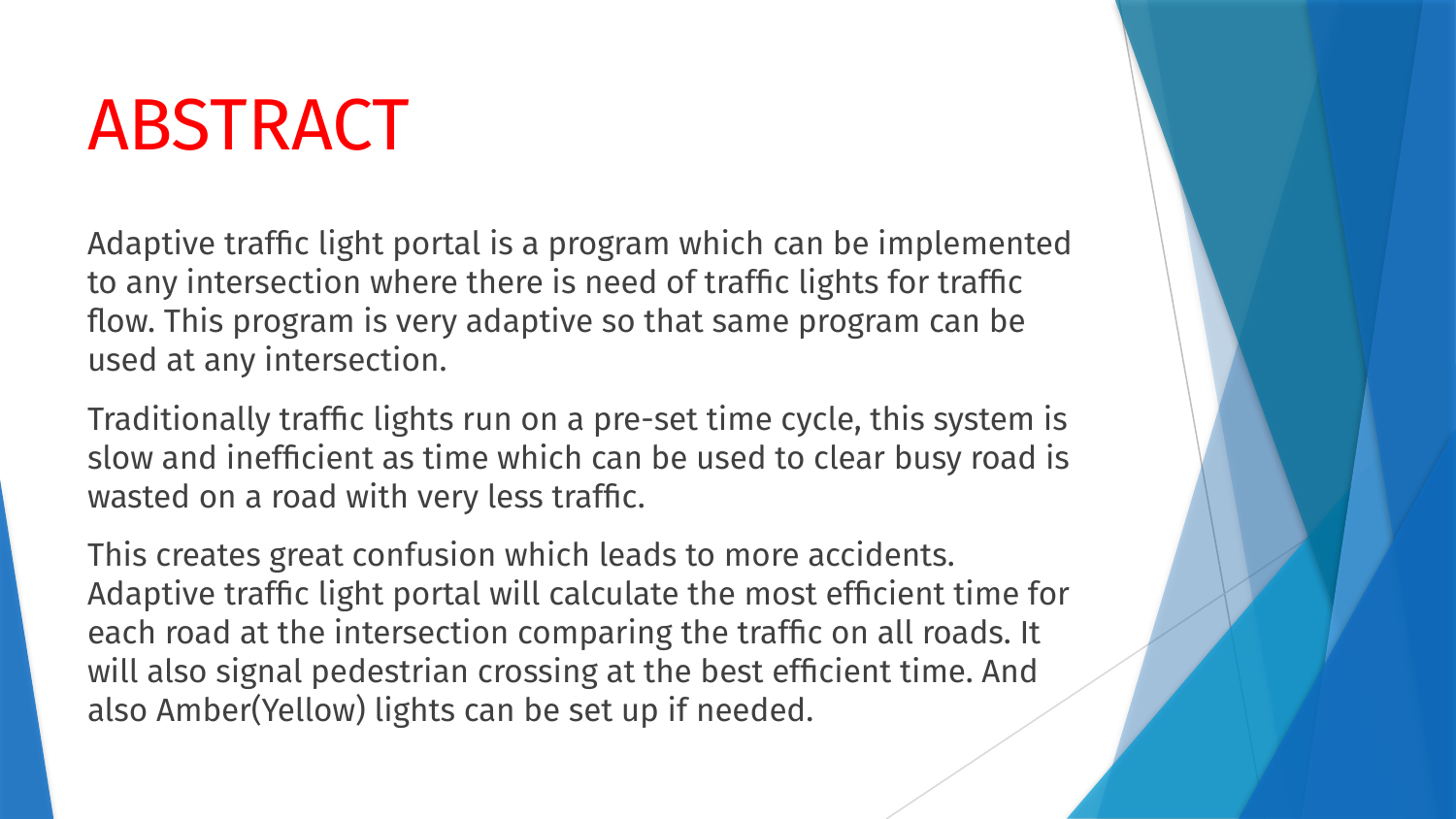

# ABSTRACT
Adaptive traffic light portal is a program which can be implemented to any intersection where there is need of traffic lights for traffic flow. This program is very adaptive so that same program can be used at any intersection.
Traditionally traffic lights run on a pre-set time cycle, this system is slow and inefficient as time which can be used to clear busy road is wasted on a road with very less traffic.
This creates great confusion which leads to more accidents. Adaptive traffic light portal will calculate the most efficient time for each road at the intersection comparing the traffic on all roads. It will also signal pedestrian crossing at the best efficient time. And also Amber(Yellow) lights can be set up if needed.